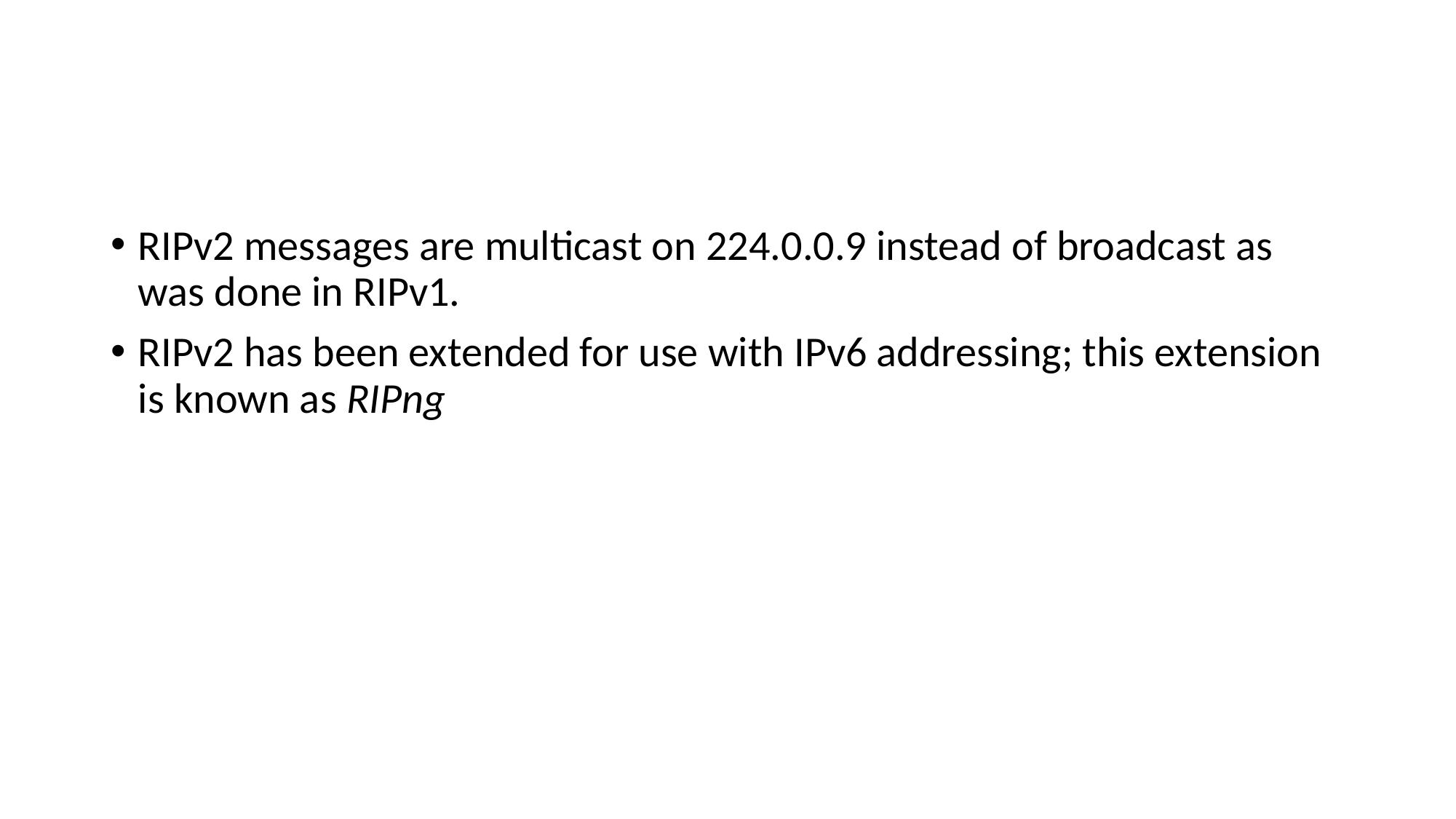

#
RIPv2 messages are multicast on 224.0.0.9 instead of broadcast as was done in RIPv1.
RIPv2 has been extended for use with IPv6 addressing; this extension is known as RIPng